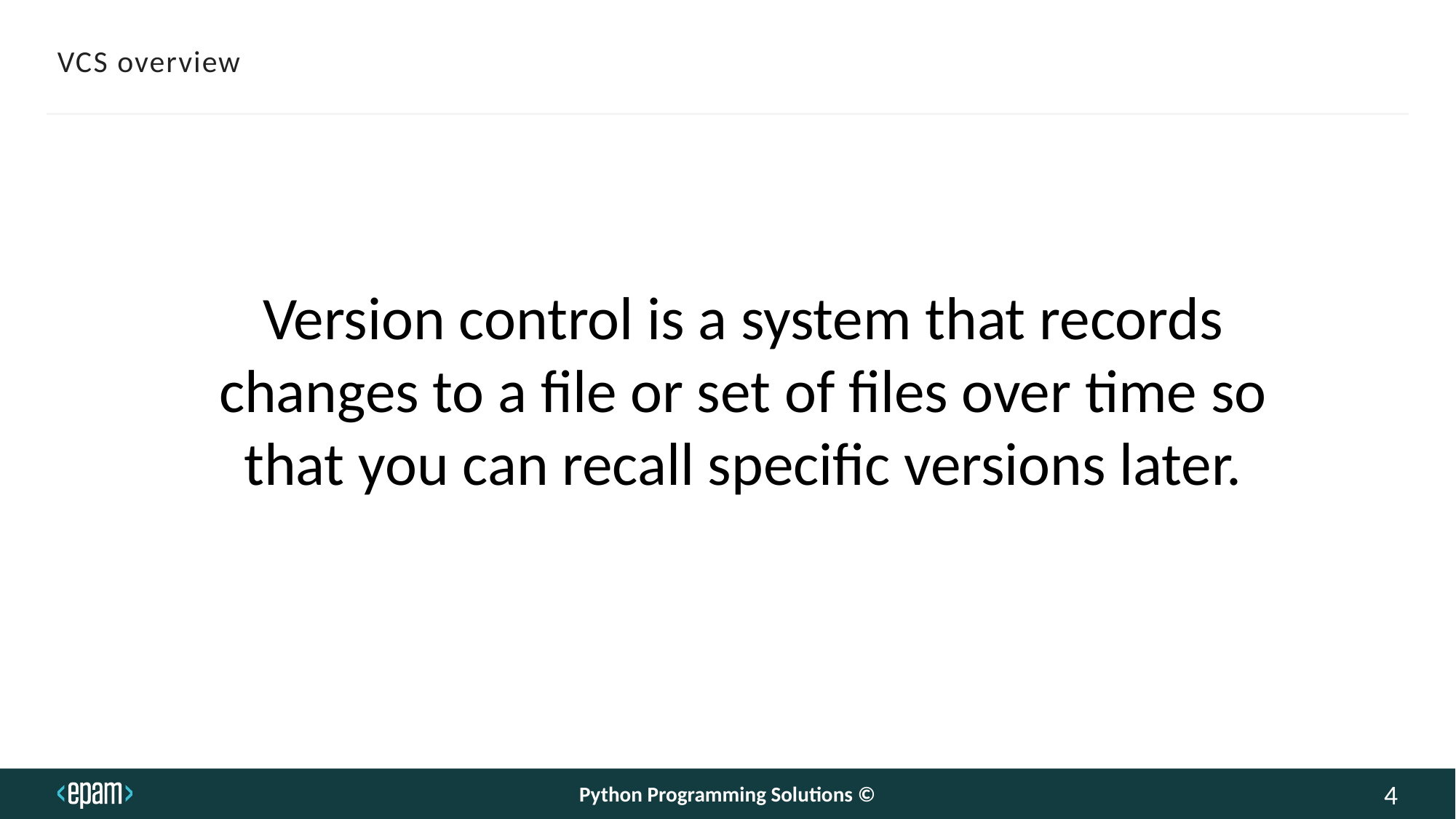

# VCS overview
Version control is a system that records changes to a file or set of files over time so that you can recall specific versions later.
Python Programming Solutions ©
4